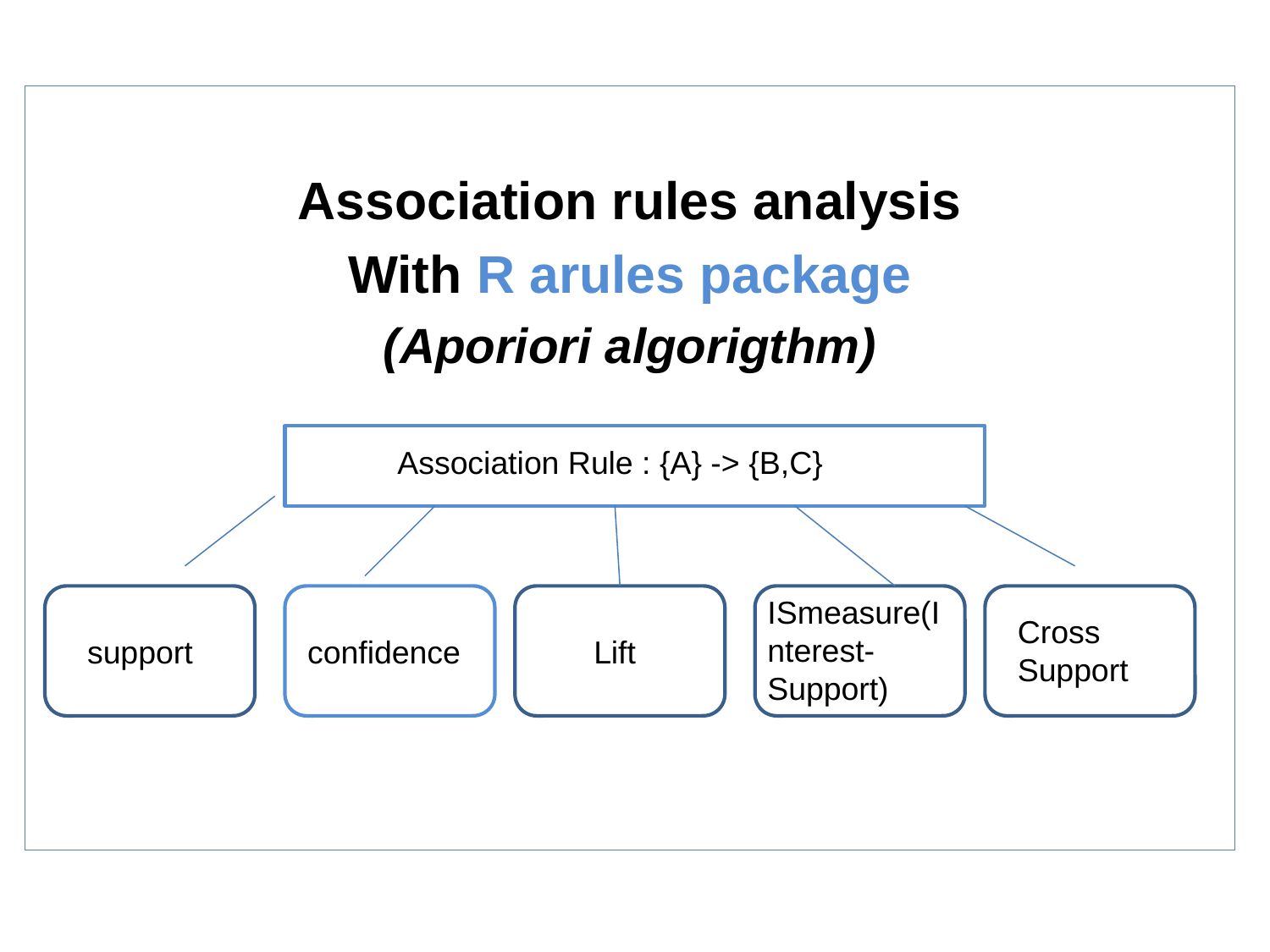

Association rules analysis
With R arules package
(Aporiori algorigthm)

ISmeasure(Interest-Support)

Cross Support
support
confidence
Lift
Association Rule : {A} -> {B,C}